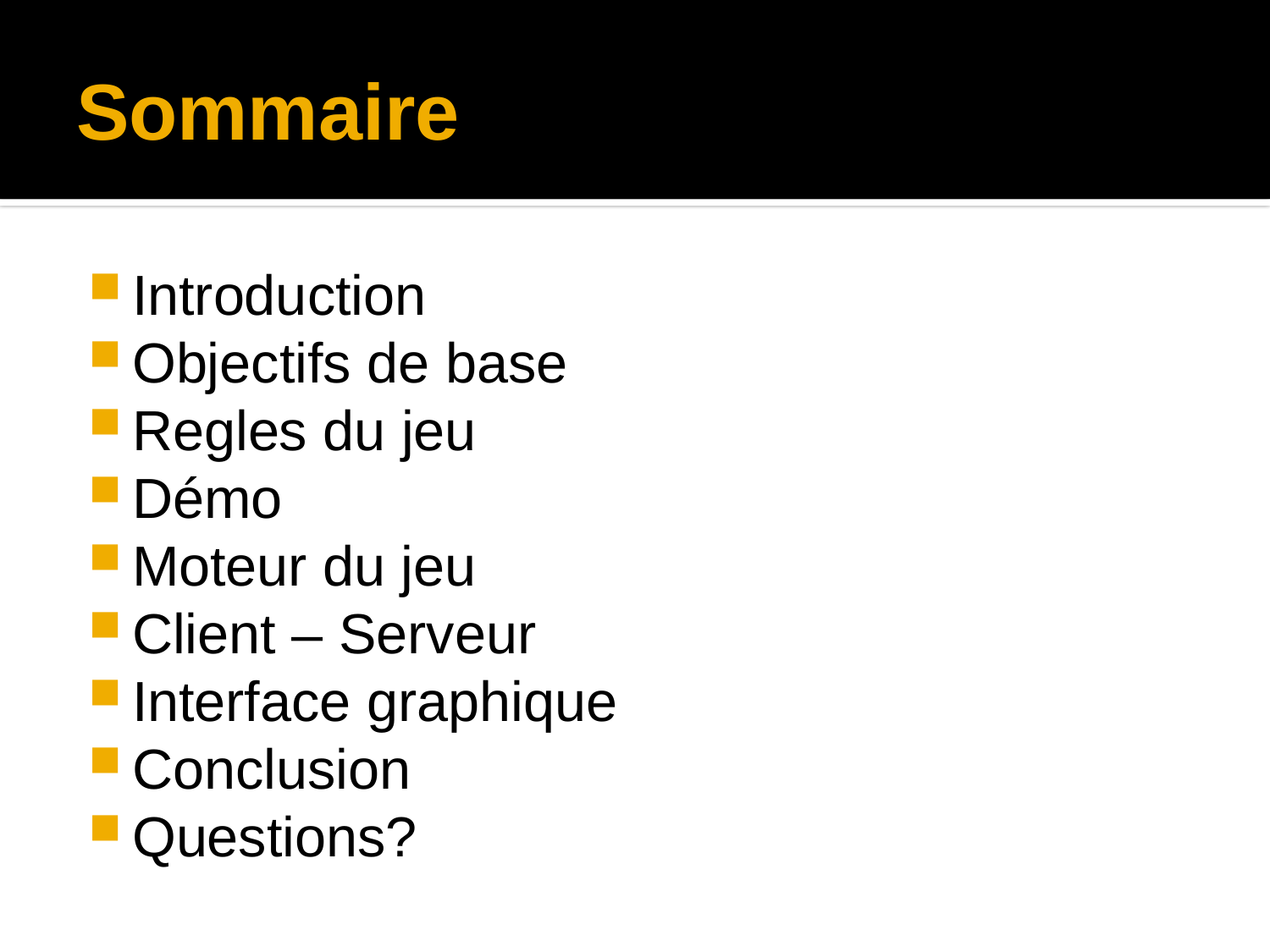

# Sommaire
Introduction
Objectifs de base
Regles du jeu
Démo
Moteur du jeu
Client – Serveur
Interface graphique
Conclusion
Questions?